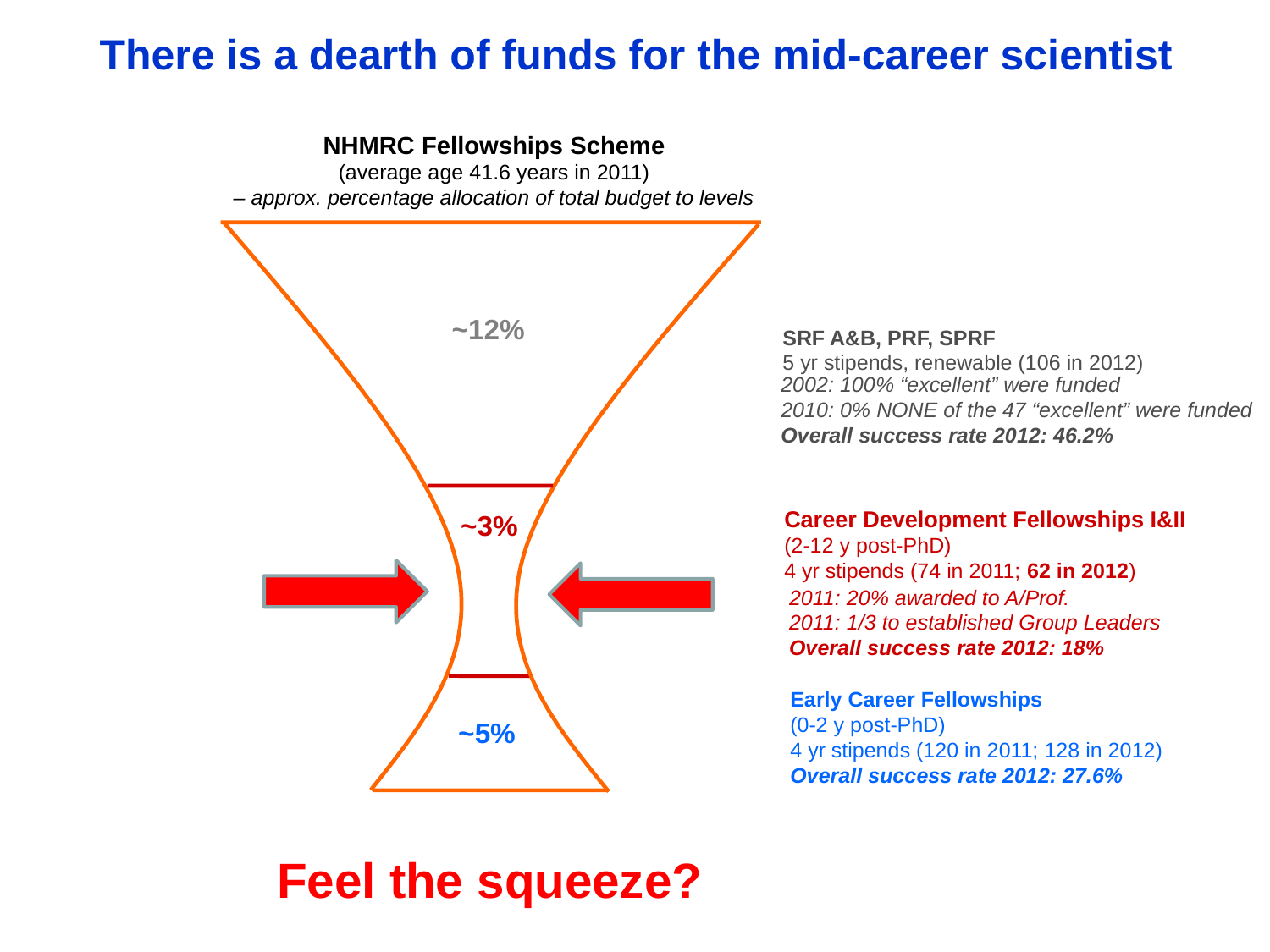

There is a dearth of funds for the mid-career scientist
NHMRC Fellowships Scheme
(average age 41.6 years in 2011)
– approx. percentage allocation of total budget to levels

~12%

~3%

~5%

SRF A&B, PRF, SPRF
5 yr stipends, renewable (106 in 2012)
2002: 100% “excellent” were funded
2010: 0% NONE of the 47 “excellent” were funded
Overall success rate 2012: 46.2%
Career Development Fellowships I&II
(2-12 y post-PhD)
4 yr stipends (74 in 2011; 62 in 2012)
2011: 20% awarded to A/Prof.
2011: 1/3 to established Group Leaders
Overall success rate 2012: 18%
Early Career Fellowships
(0-2 y post-PhD)
4 yr stipends (120 in 2011; 128 in 2012)
Overall success rate 2012: 27.6%
Feel the squeeze?